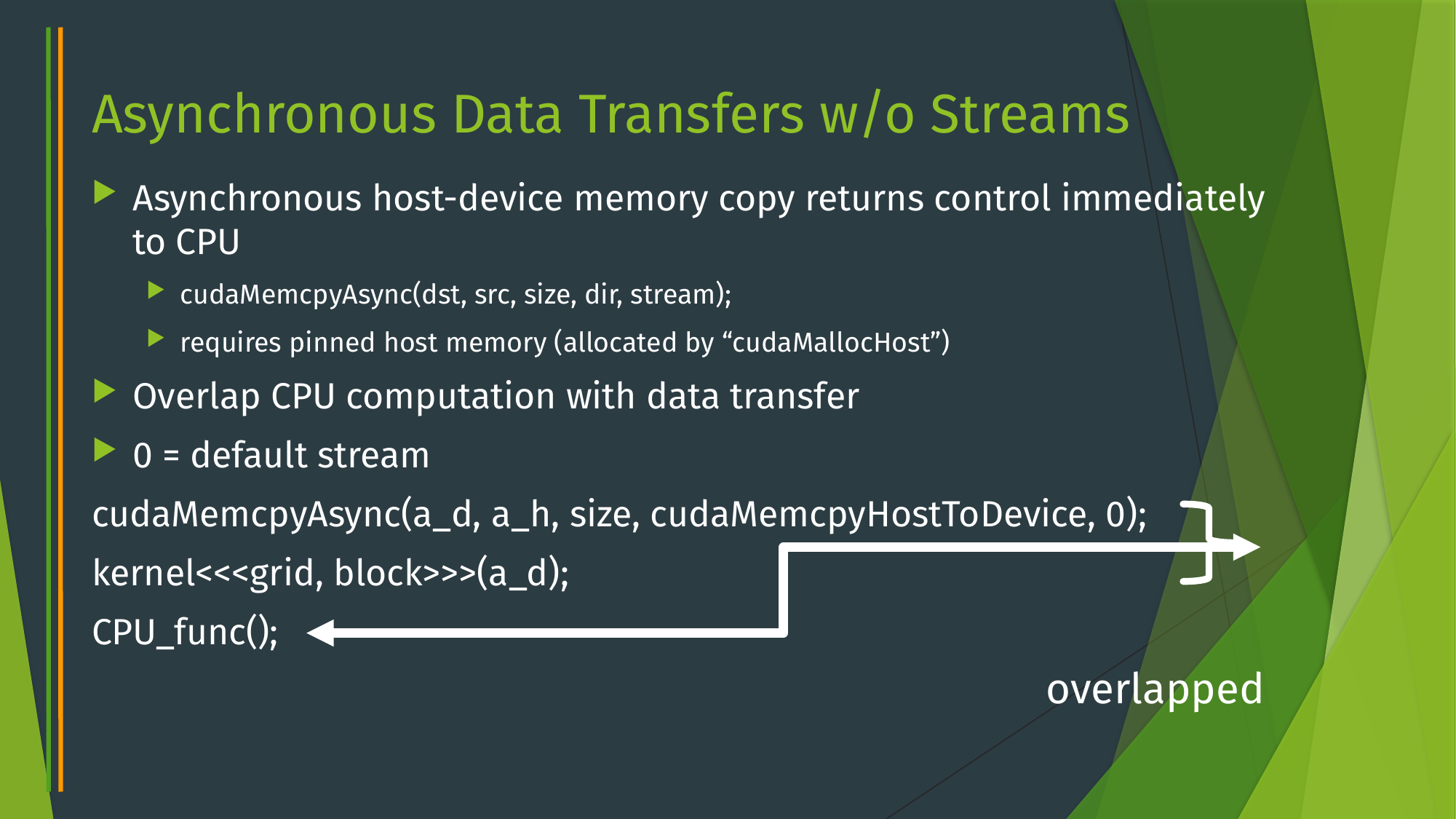

# Asynchronous Data Transfers w/o Streams
Asynchronous host-device memory copy returns control immediately to CPU
cudaMemcpyAsync(dst, src, size, dir, stream);
requires pinned host memory (allocated by “cudaMallocHost”)
Overlap CPU computation with data transfer
0 = default stream
cudaMemcpyAsync(a_d, a_h, size, cudaMemcpyHostToDevice, 0);
kernel<<<grid, block>>>(a_d);
CPU_func();

overlapped